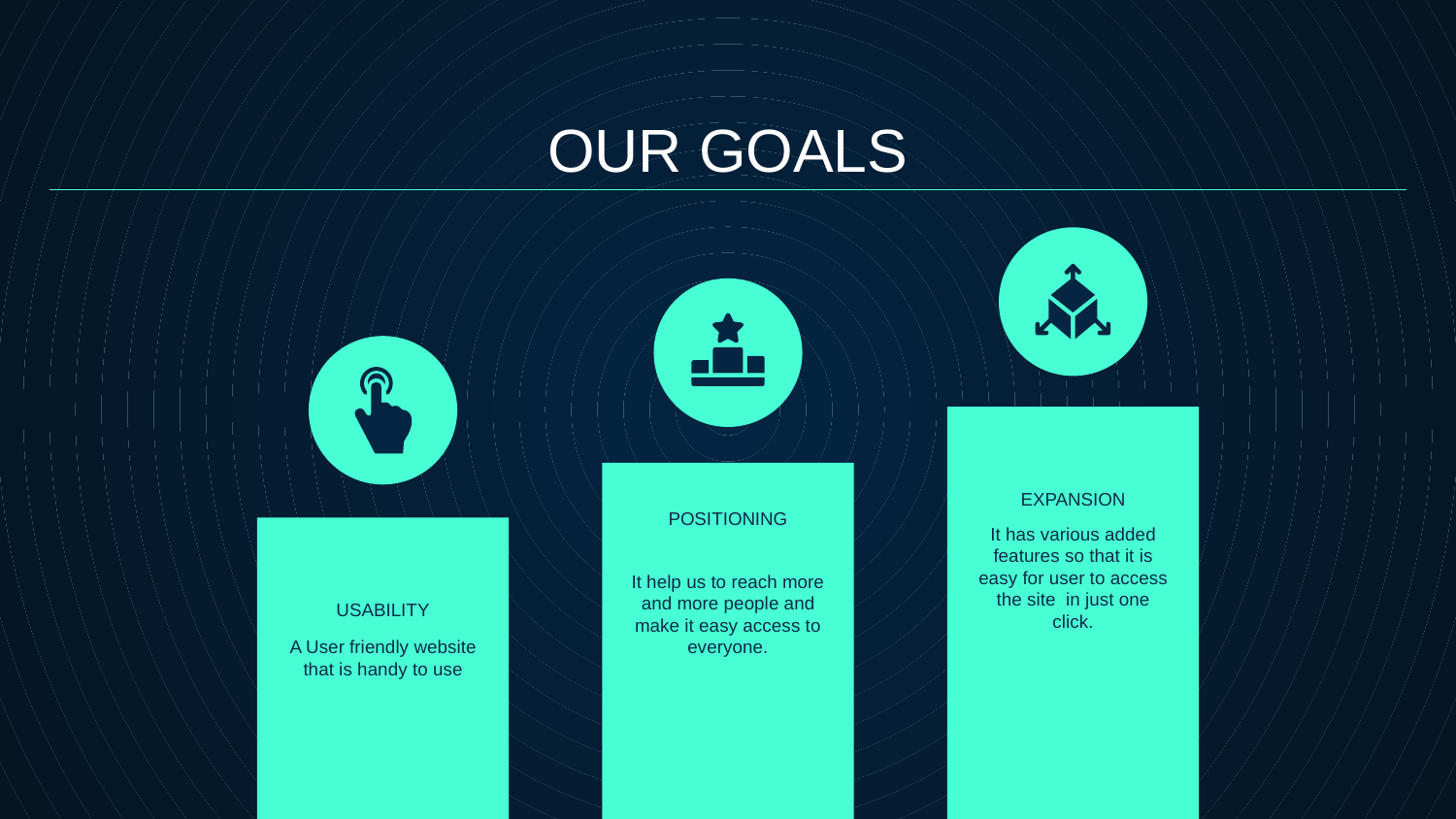

OUR GOALS

# POSITIONING
EXPANSION
It has various added features so that it is easy for user to access the site  in just one click.

It help us to reach more and more people and make it easy access to everyone.

USABILITY
A User friendly website that is handy to use